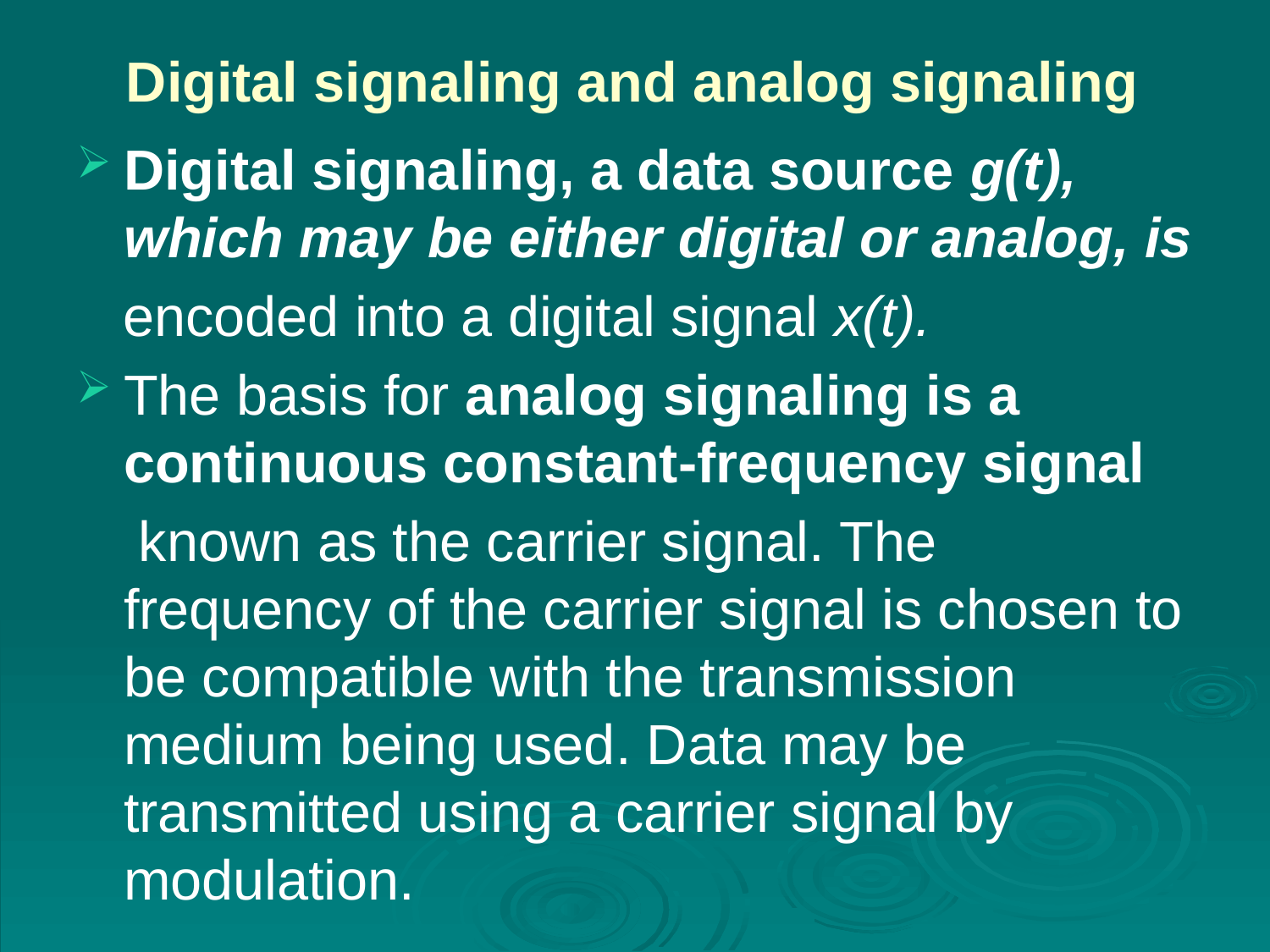

# Digital signaling and analog signaling
Digital signaling, a data source g(t), which may be either digital or analog, is
   encoded into a digital signal x(t).
The basis for analog signaling is a continuous constant-frequency signal
    known as the carrier signal. The frequency of the carrier signal is chosen to be compatible with the transmission medium being used. Data may be transmitted using a carrier signal by modulation.